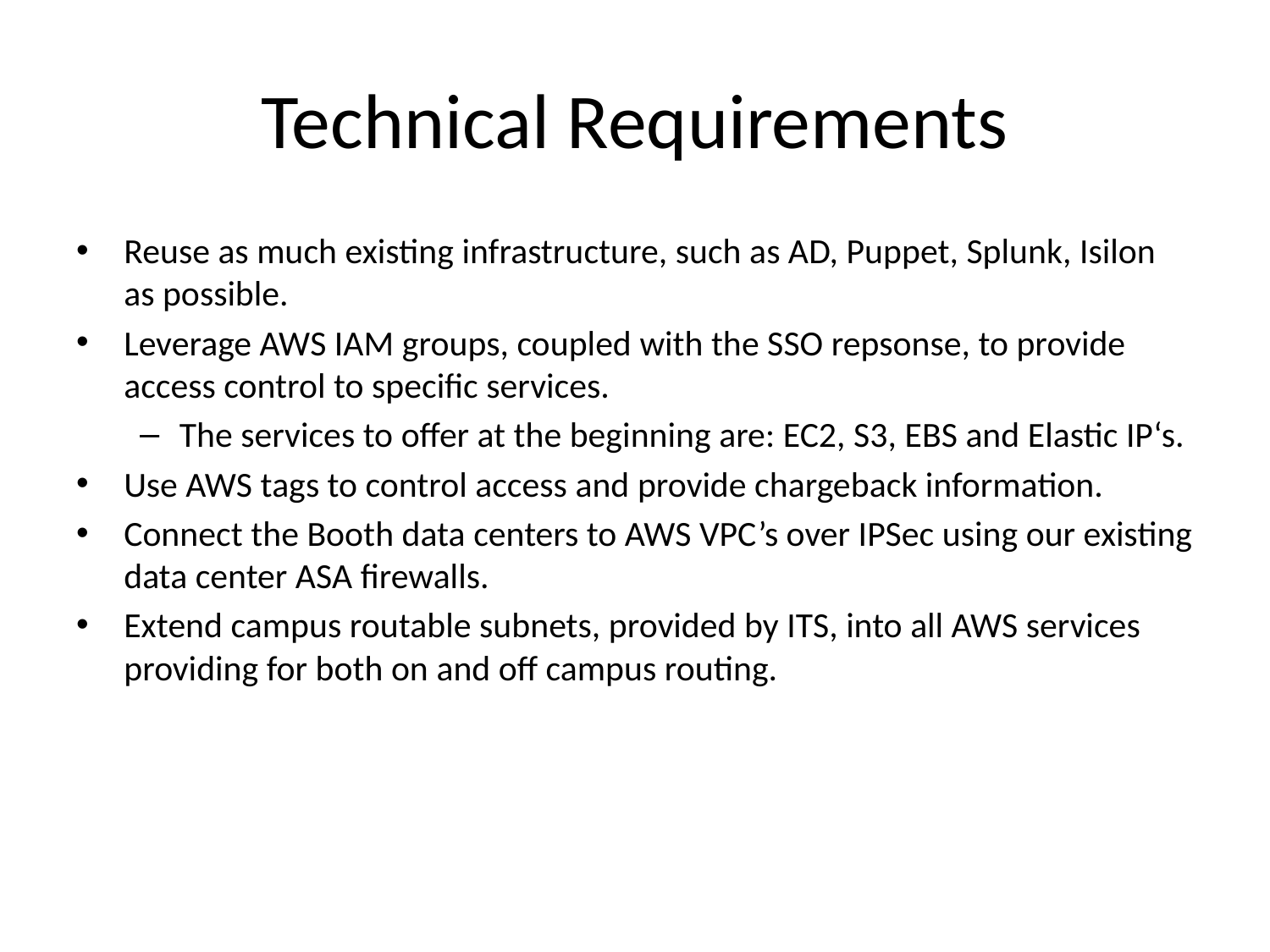

# Technical Requirements
Reuse as much existing infrastructure, such as AD, Puppet, Splunk, Isilon as possible.
Leverage AWS IAM groups, coupled with the SSO repsonse, to provide access control to specific services.
The services to offer at the beginning are: EC2, S3, EBS and Elastic IP‘s.
Use AWS tags to control access and provide chargeback information.
Connect the Booth data centers to AWS VPC’s over IPSec using our existing data center ASA firewalls.
Extend campus routable subnets, provided by ITS, into all AWS services providing for both on and off campus routing.